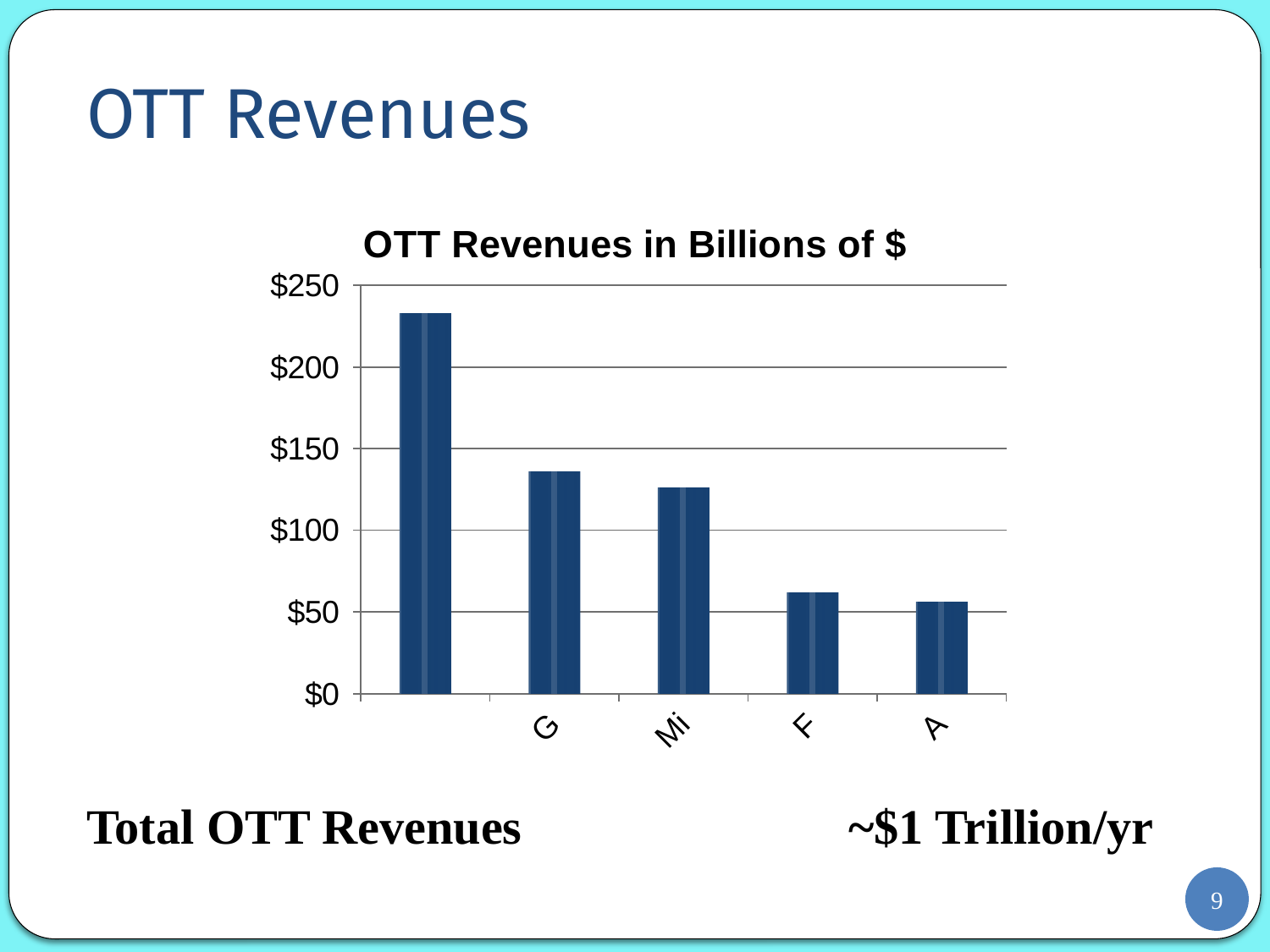

# OTT Revenues

### Chart: OTT Revenues in Billions of $

| Category | Series 1 | Column1 | Column2 |
|---|---|---|---|
| Amazon | 233.0 | None | None |
| Google | 136.0 | None | None |
| Microsoft | 126.0 | None | None |
| Facebook | 62.0 | None | None |
| Alibaba | 56.0 | None | None |

Total OTT Revenues			~$1 Trillion/yr
9